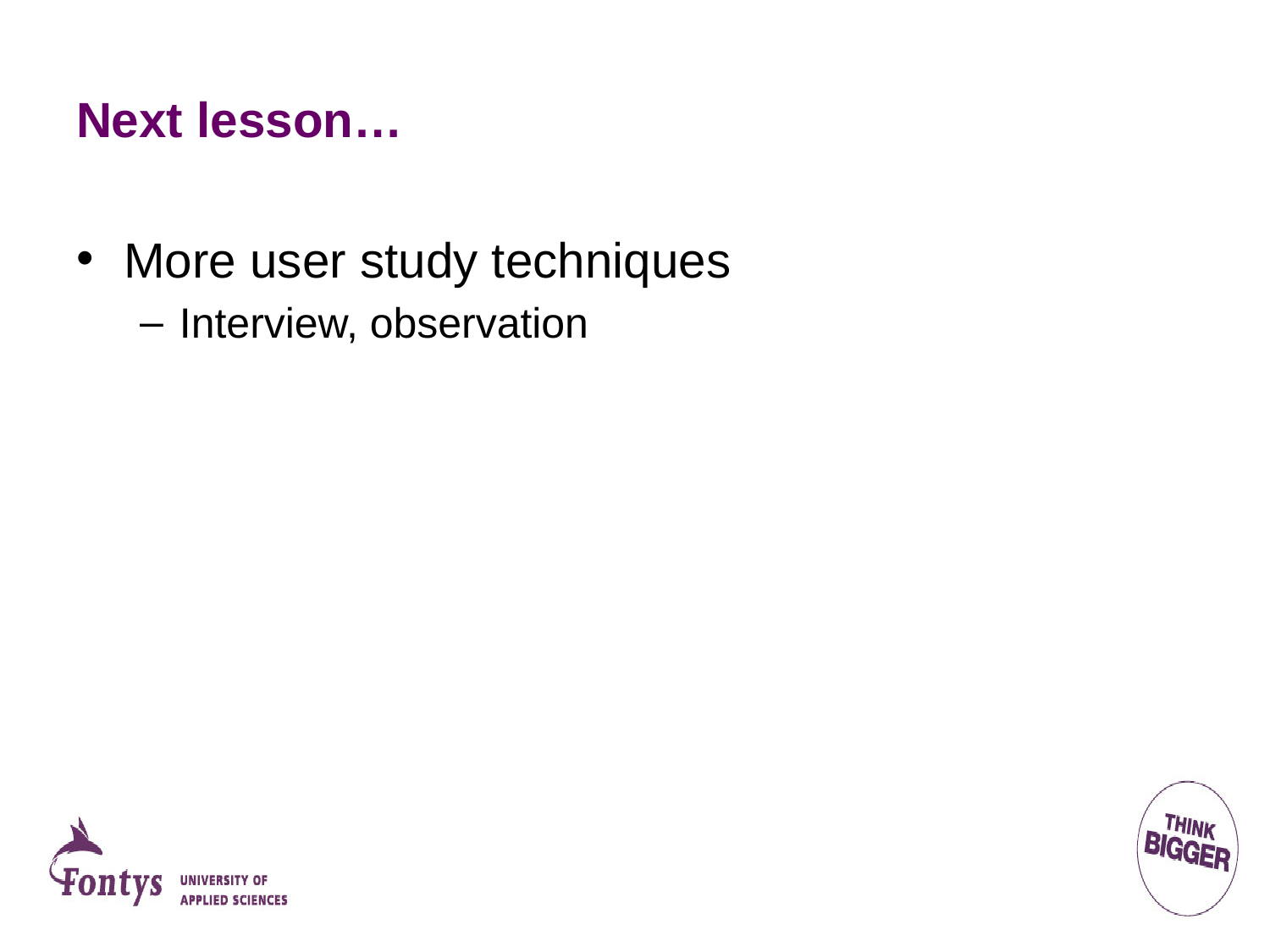

# Next lesson…
More user study techniques
Interview, observation